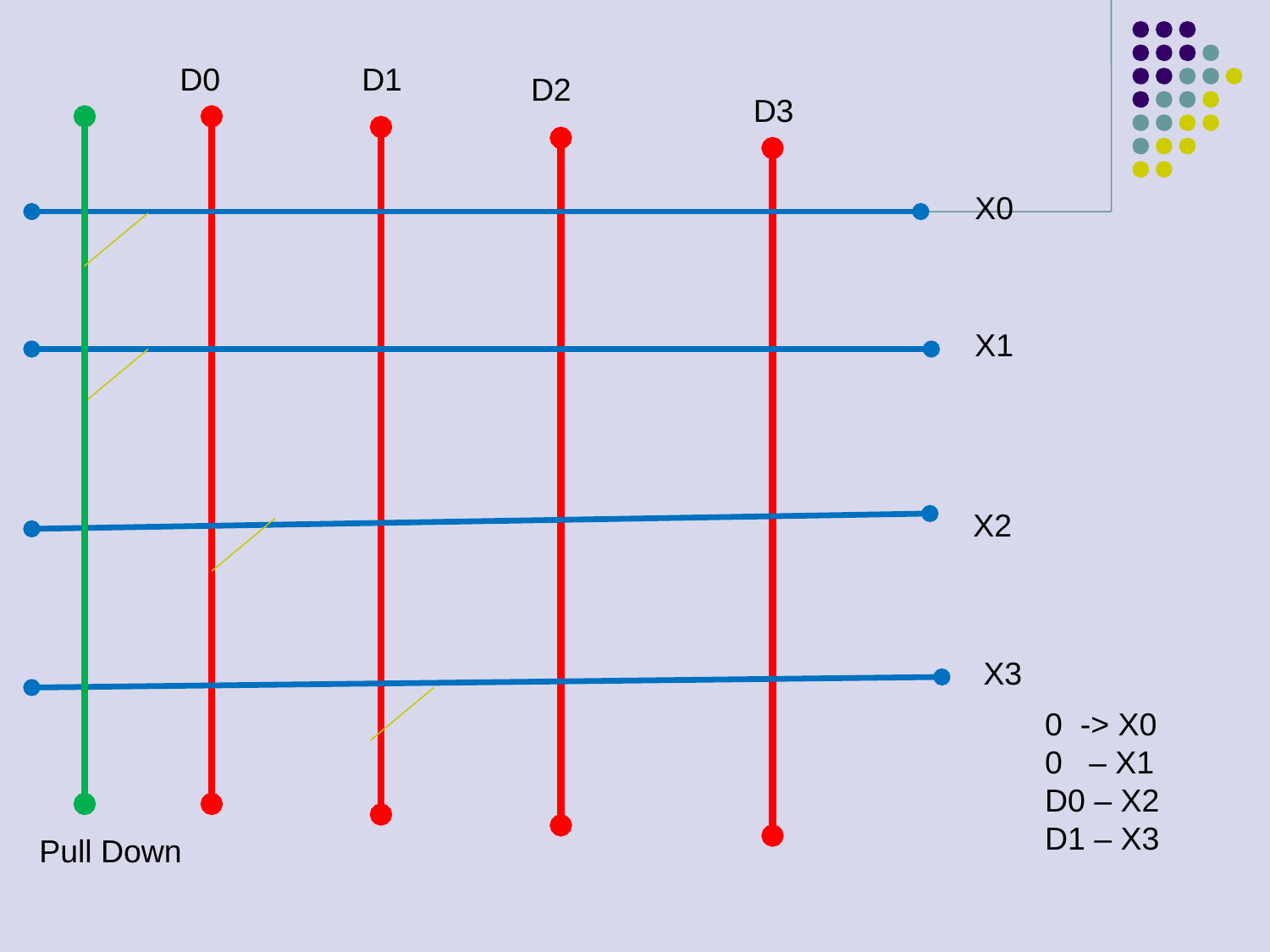

D0
D1
D2
D3
X0
X1
X2
X3
0  -> X0
0   – X1
D0 – X2
D1 – X3

Pull Down